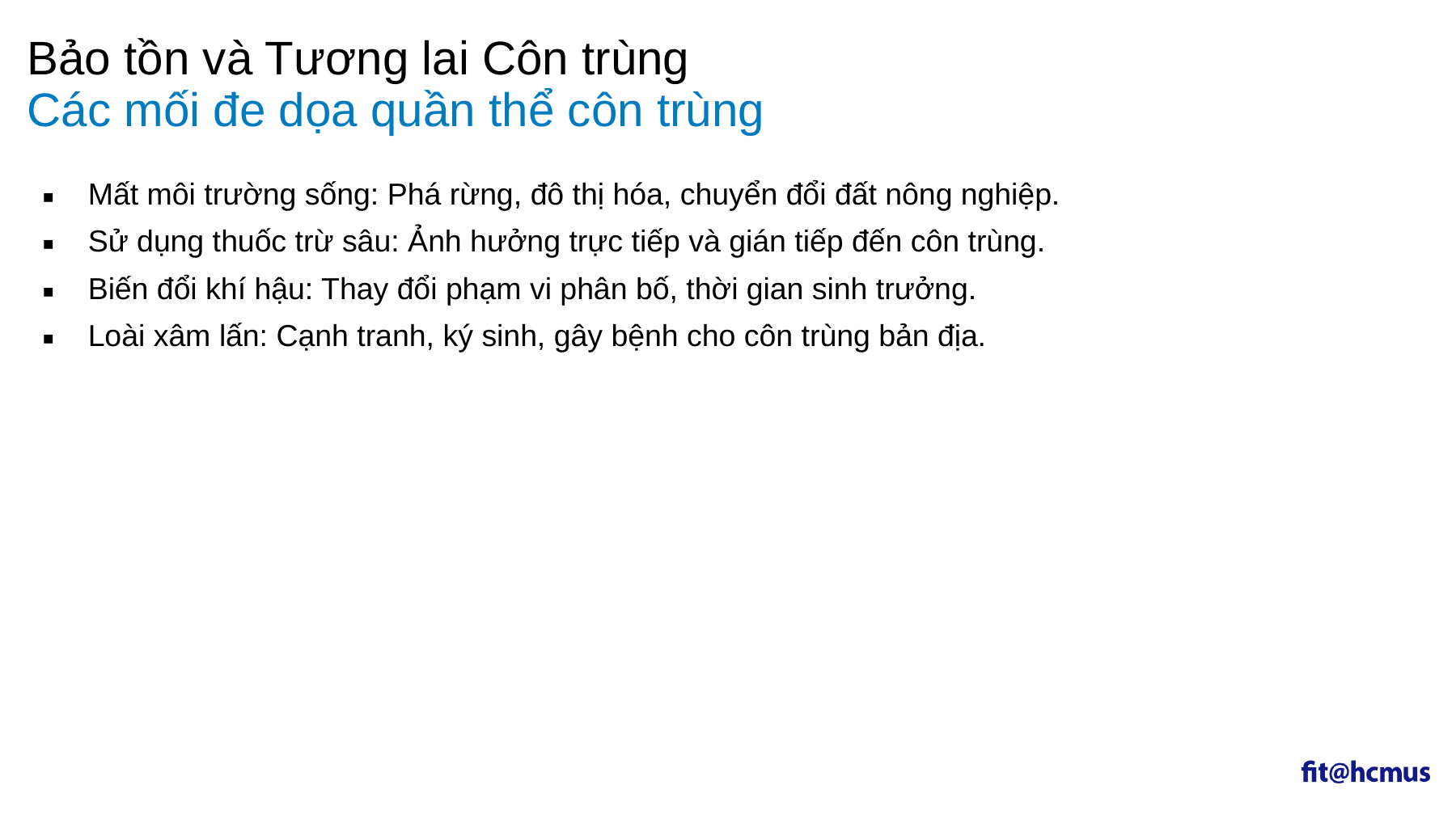

Bảo tồn và Tương lai Côn trùng
# Các mối đe dọa quần thể côn trùng
Mất môi trường sống: Phá rừng, đô thị hóa, chuyển đổi đất nông nghiệp.
Sử dụng thuốc trừ sâu: Ảnh hưởng trực tiếp và gián tiếp đến côn trùng.
Biến đổi khí hậu: Thay đổi phạm vi phân bố, thời gian sinh trưởng.
Loài xâm lấn: Cạnh tranh, ký sinh, gây bệnh cho côn trùng bản địa.